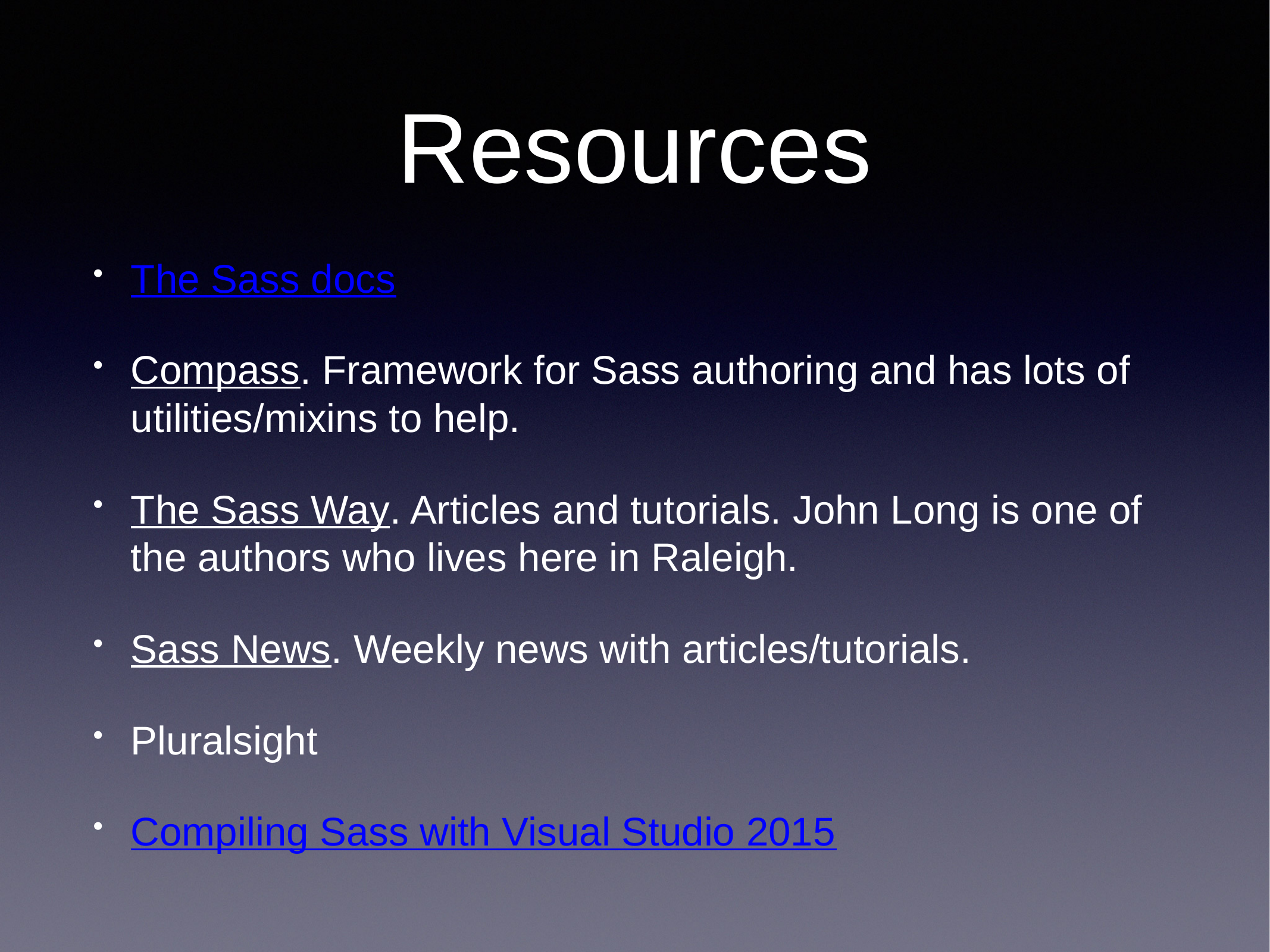

# Resources
The Sass docs
Compass. Framework for Sass authoring and has lots of utilities/mixins to help.
The Sass Way. Articles and tutorials. John Long is one of the authors who lives here in Raleigh.
Sass News. Weekly news with articles/tutorials.
Pluralsight
Compiling Sass with Visual Studio 2015